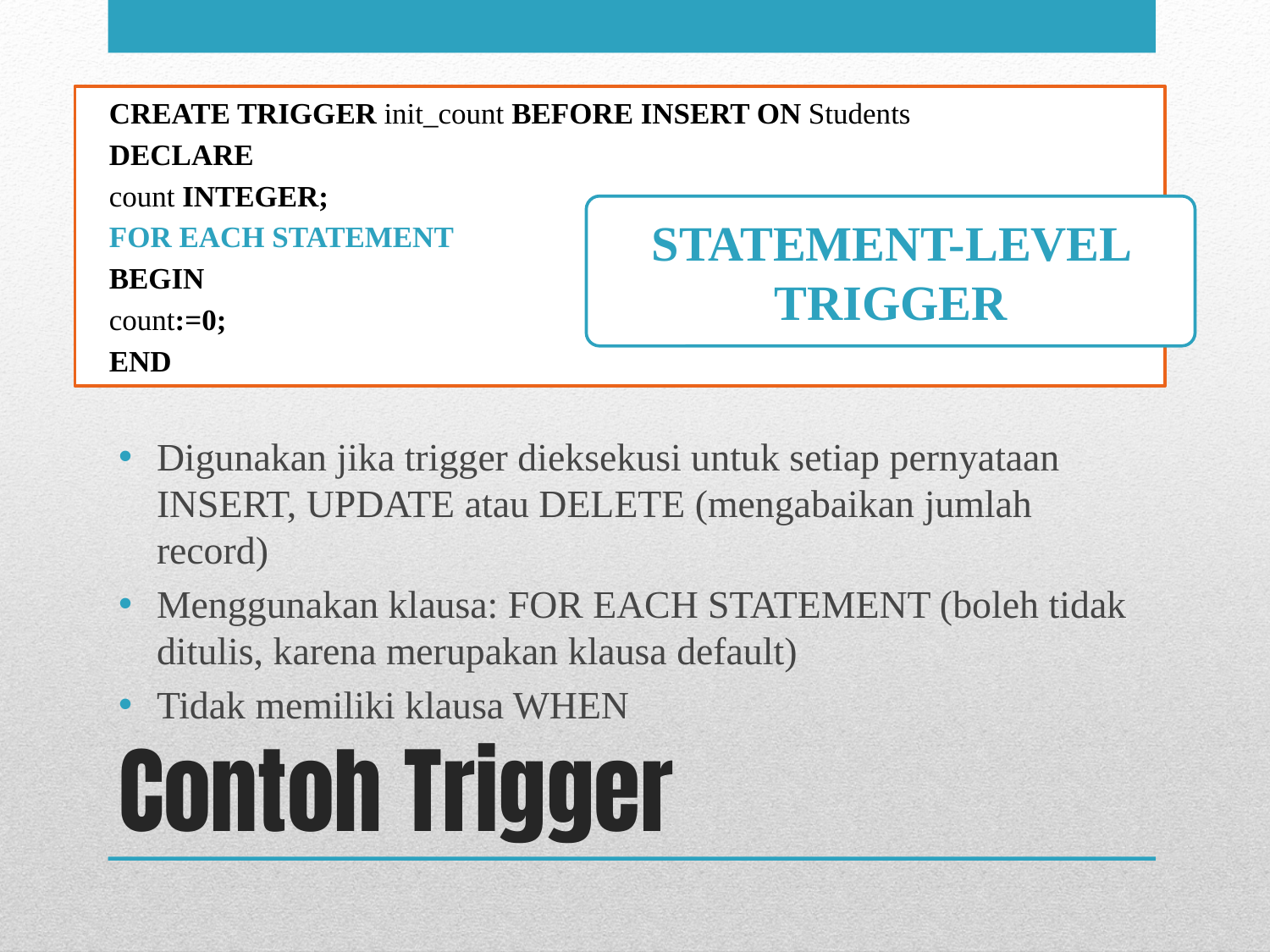

CREATE TRIGGER init_count BEFORE INSERT ON Students
DECLARE
	count INTEGER;
FOR EACH STATEMENT
BEGIN
	count:=0;
END
STATEMENT-LEVEL TRIGGER
Digunakan jika trigger dieksekusi untuk setiap pernyataan INSERT, UPDATE atau DELETE (mengabaikan jumlah record)
Menggunakan klausa: FOR EACH STATEMENT (boleh tidak ditulis, karena merupakan klausa default)
Tidak memiliki klausa WHEN

# Contoh Trigger